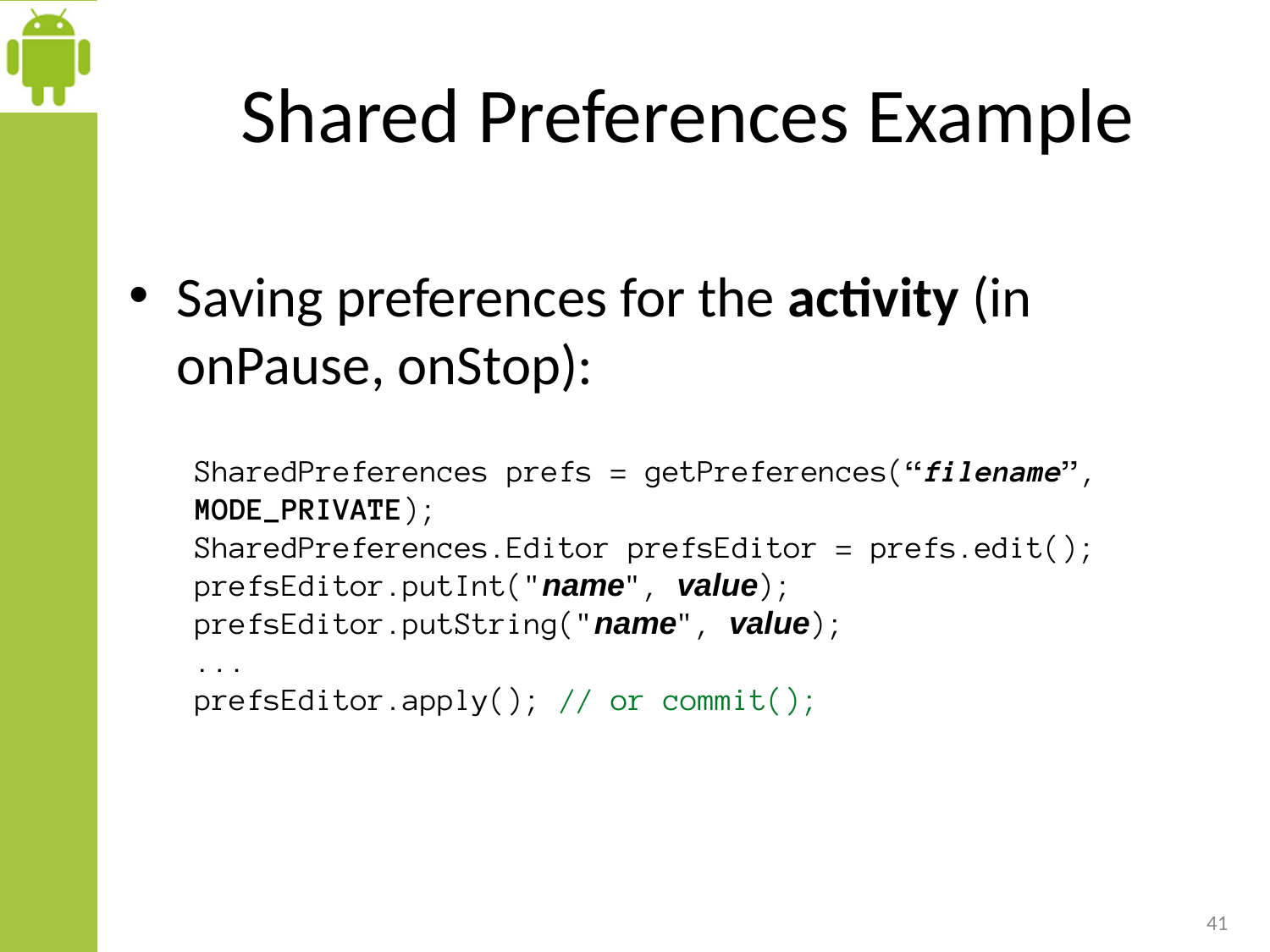

# Shared Preferences Example
Saving preferences for the activity (in onPause, onStop):

SharedPreferences prefs = getPreferences(“filename”, MODE_PRIVATE);
SharedPreferences.Editor prefsEditor = prefs.edit();
prefsEditor.putInt("name", value);
prefsEditor.putString("name", value);
...
prefsEditor.apply(); // or commit();
41